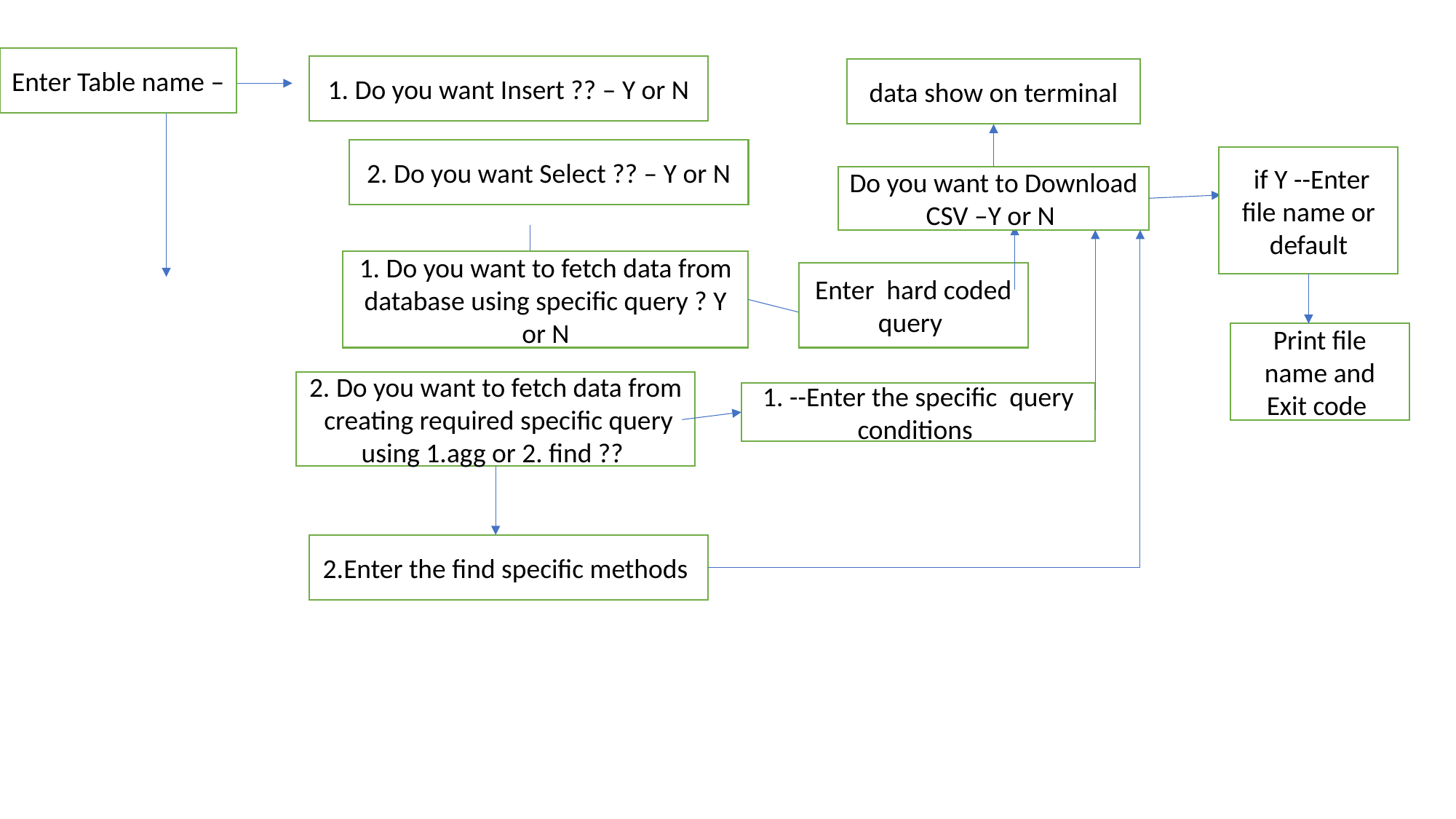

Enter Table name –
1. Do you want Insert ?? – Y or N
 data show on terminal
2. Do you want Select ?? – Y or N
 if Y --Enter file name or default
Do you want to Download CSV –Y or N
1. Do you want to fetch data from database using specific query ? Y or N
Enter  hard coded query
Print file name and Exit code
2. Do you want to fetch data from  creating required specific query using 1.agg or 2. find ??
1. --Enter the specific  query conditions
2.Enter the find specific methods